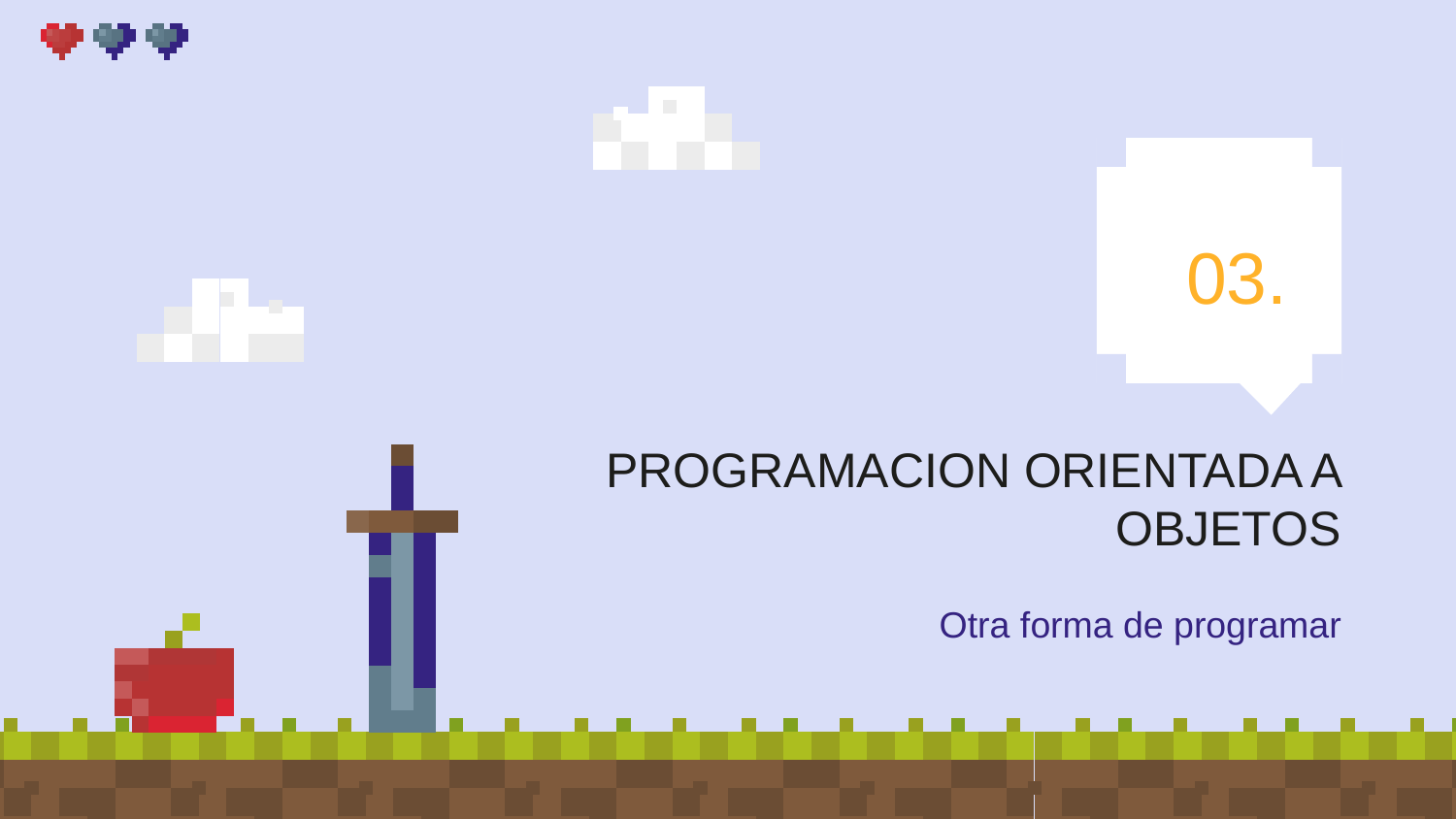

03.
# PROGRAMACION ORIENTADA A OBJETOS
Otra forma de programar